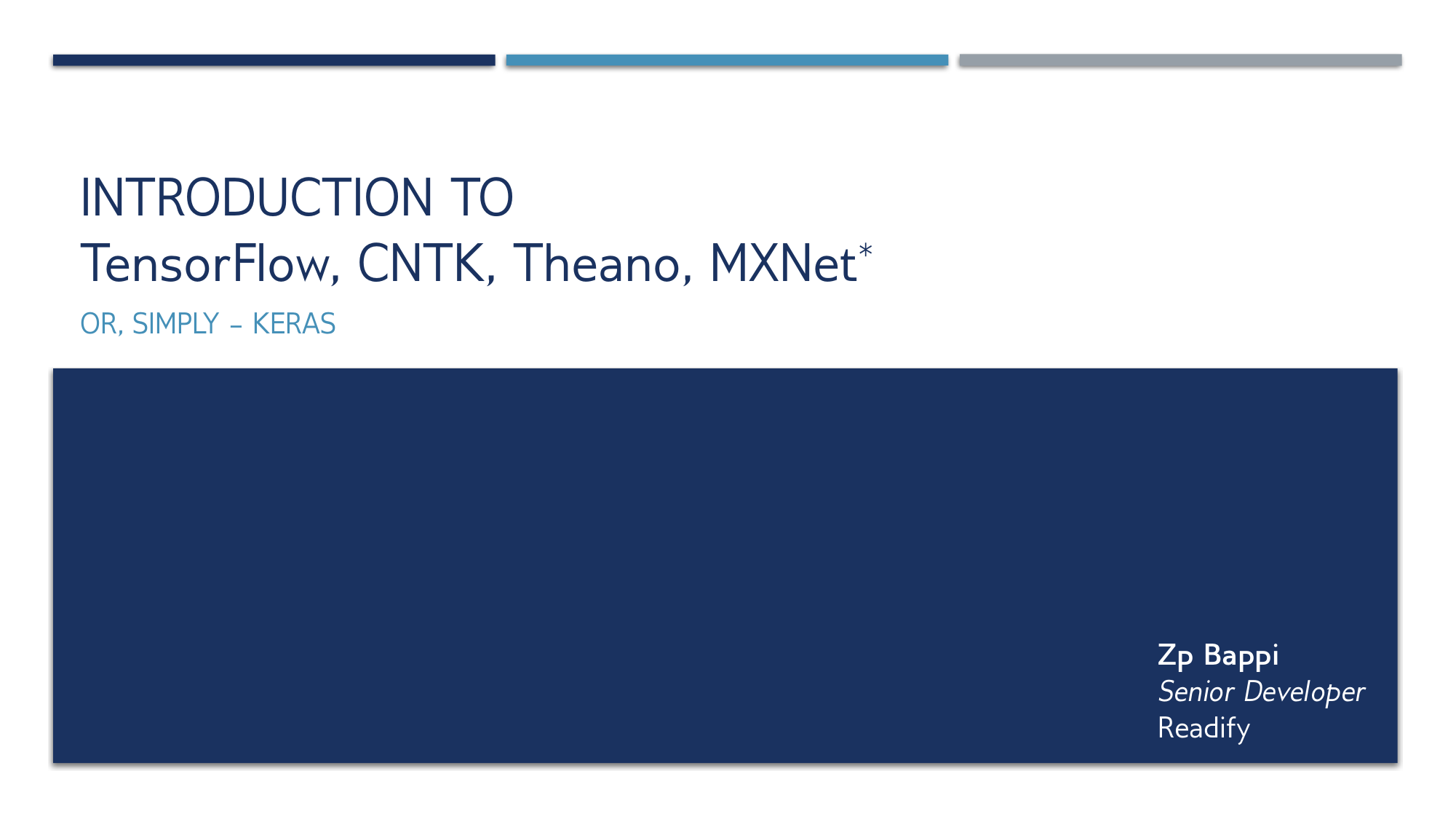

# Introduction to TensorFlow, CNTK, Theano, MXNet*
Or, simply – keras
Zp Bappi
Senior Developer
Readify